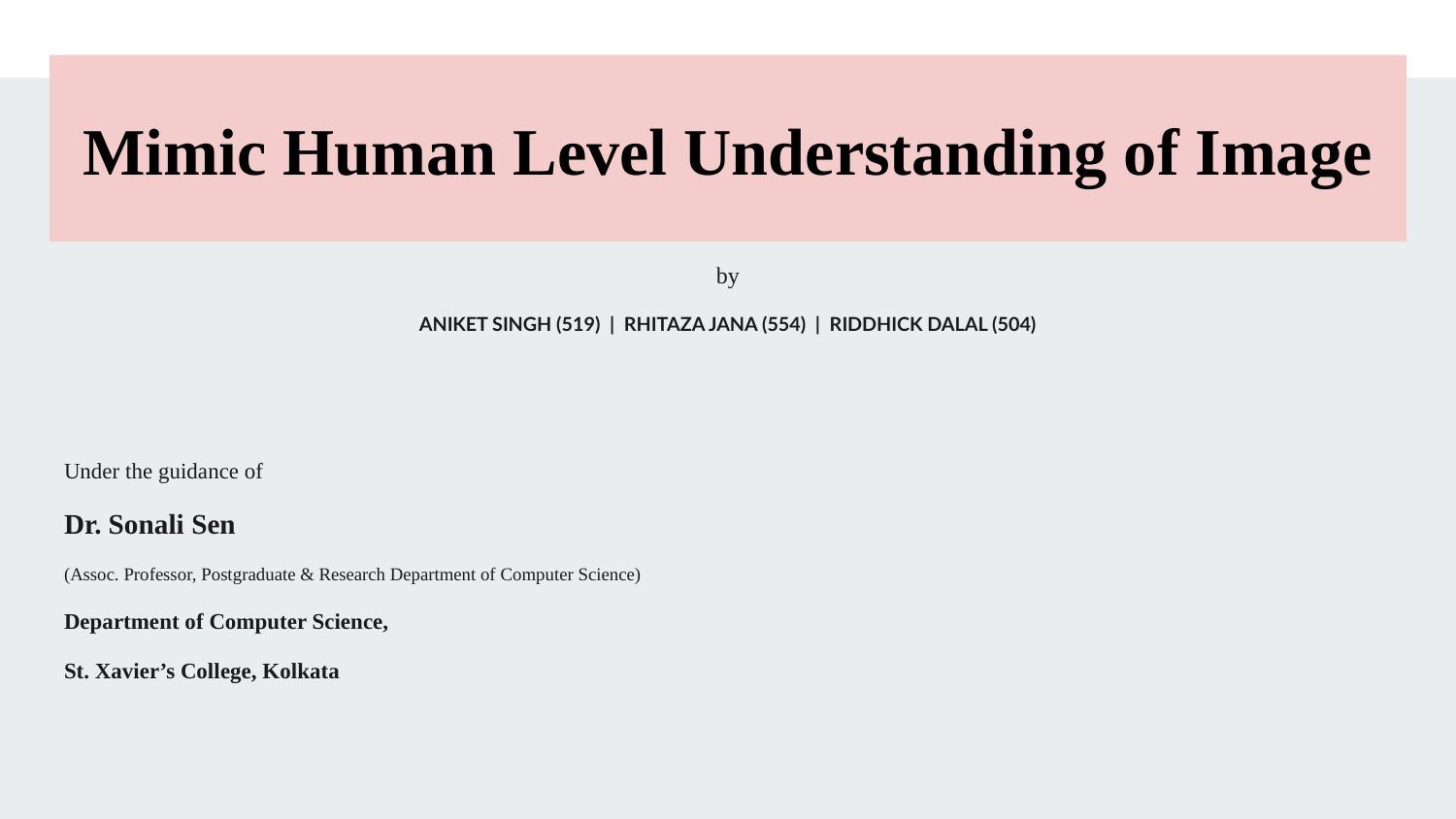

# Mimic Human Level Understanding of Image

by
ANIKET SINGH (519)  |  RHITAZA JANA (554)  |  RIDDHICK DALAL (504)

Under the guidance of
Dr. Sonali Sen
(Assoc. Professor, Postgraduate & Research Department of Computer Science)
Department of Computer Science,
St. Xavier’s College, Kolkata